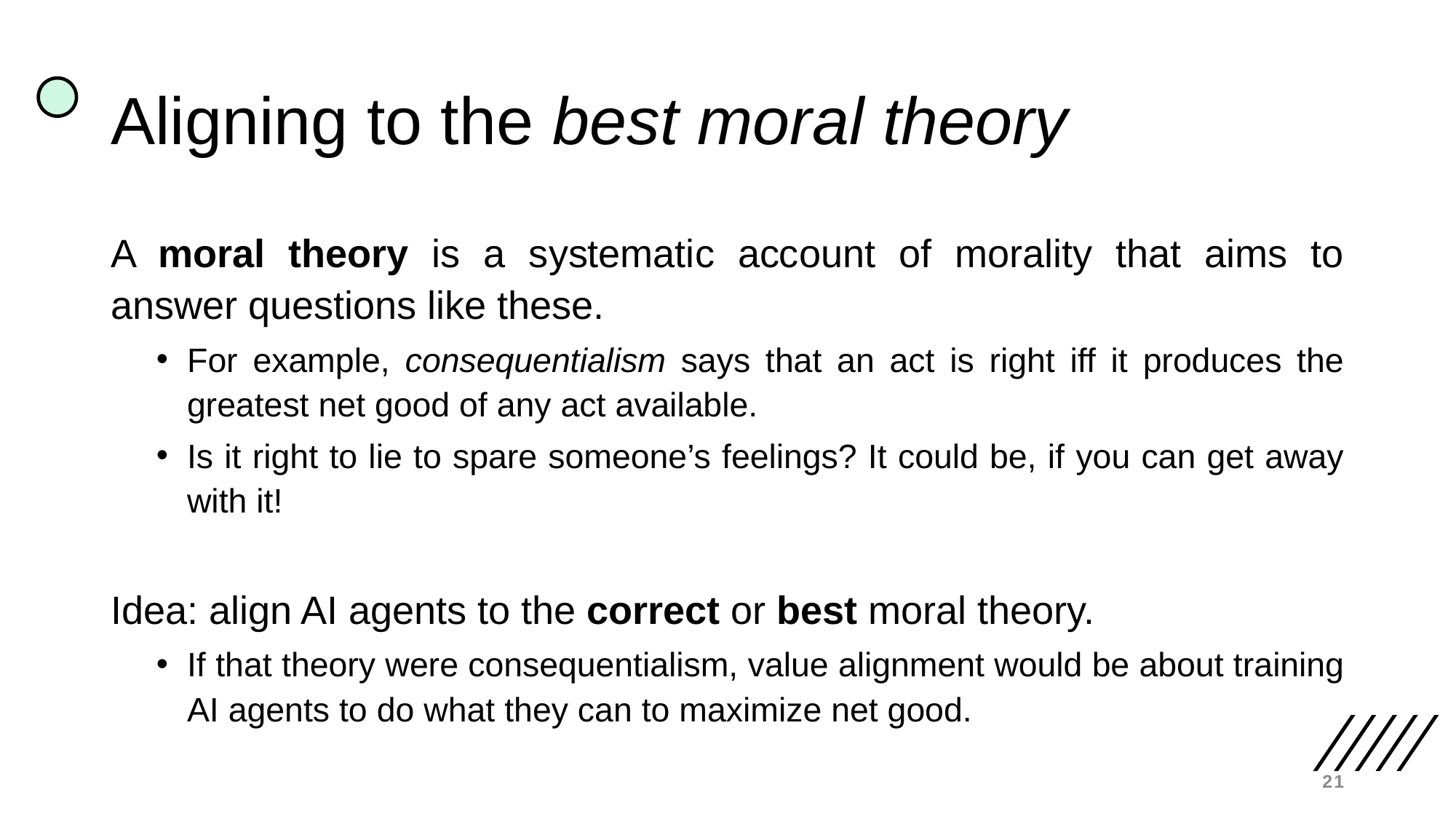

# Aligning to the best moral theory
A moral theory is a systematic account of morality that aims to answer questions like these.
For example, consequentialism says that an act is right iff it produces the greatest net good of any act available.
Is it right to lie to spare someone’s feelings? It could be, if you can get away with it!

Idea: align AI agents to the correct or best moral theory.
If that theory were consequentialism, value alignment would be about training AI agents to do what they can to maximize net good.
21